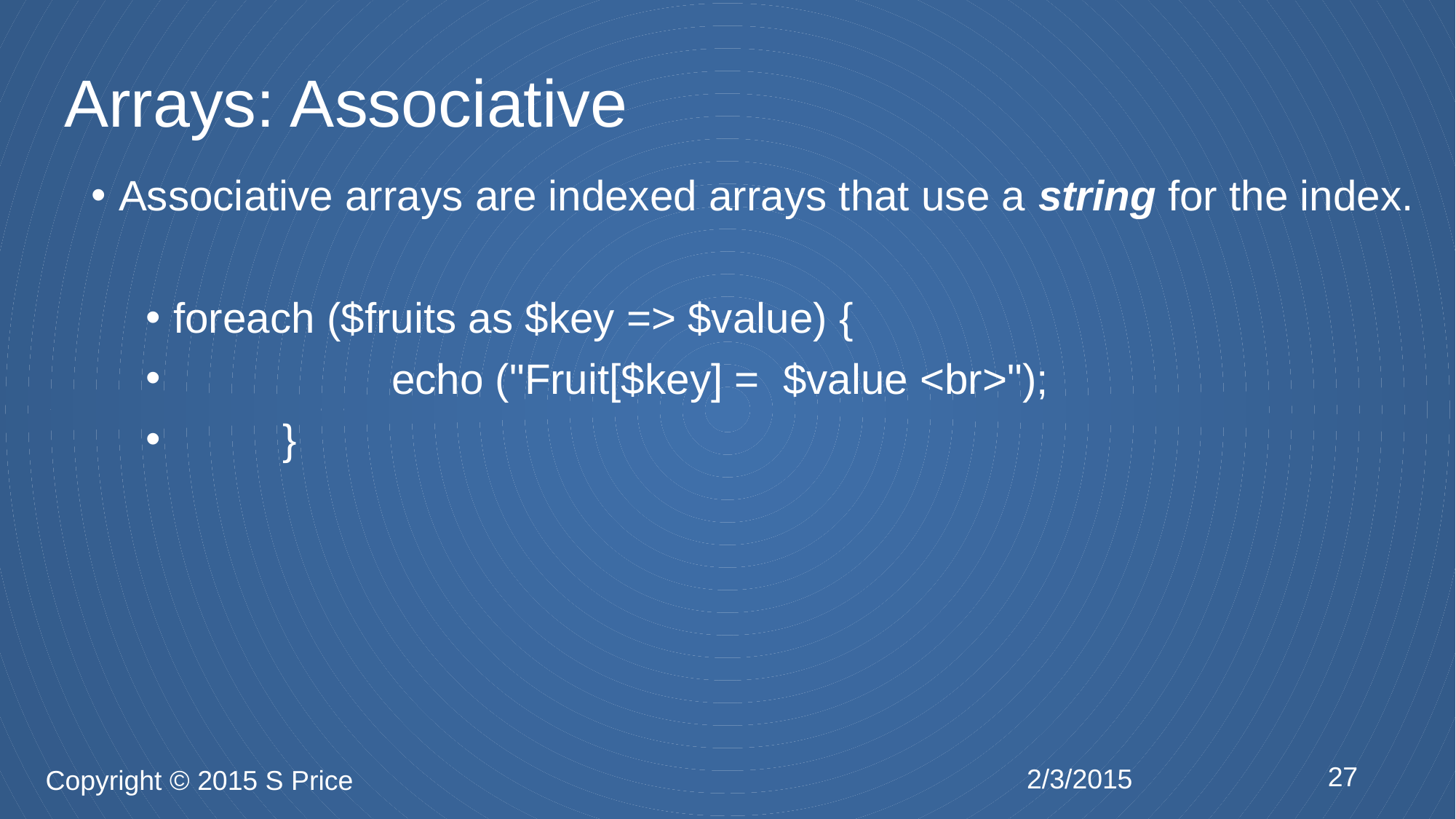

# Arrays: Associative
Associative arrays are indexed arrays that use a string for the index.

foreach ($fruits as $key => $value) {
		echo ("Fruit[$key] =  $value <br>");
	}
27
2/3/2015
Copyright © 2015 S Price